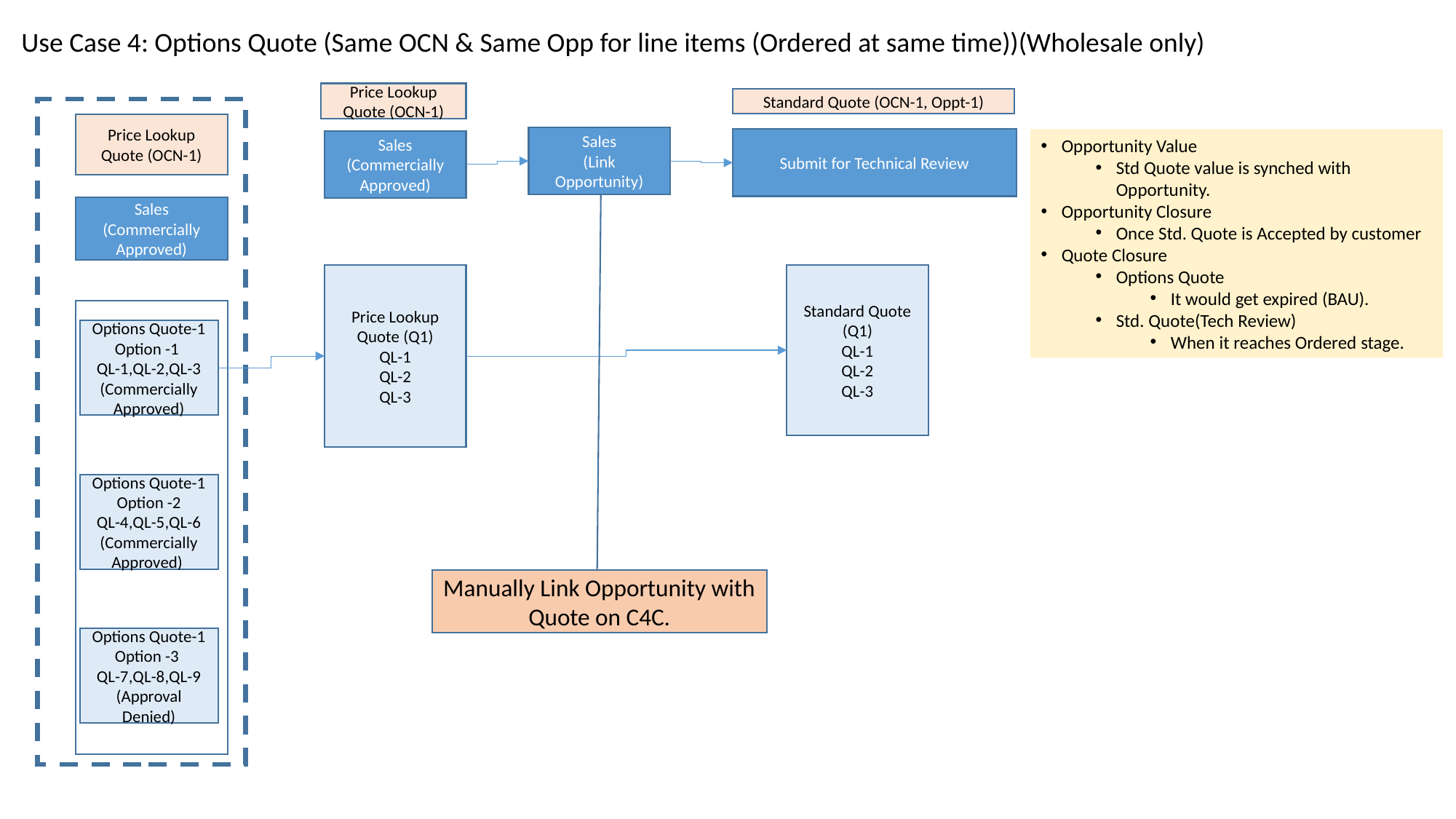

# Use Case 4: Options Quote (Same OCN & Same Opp for line items (Ordered at same time))(Wholesale only)
Price Lookup Quote (OCN-1)
Standard Quote (OCN-1, Oppt-1)

Price Lookup Quote (OCN-1)
Sales
(Link Opportunity)
Submit for Technical Review
Opportunity Value
Std Quote value is synched with Opportunity.
Opportunity Closure
Once Std. Quote is Accepted by customer
Quote Closure
Options Quote
It would get expired (BAU).
Std. Quote(Tech Review)
When it reaches Ordered stage.
Sales
(Commercially Approved)
Sales
(Commercially Approved)
Price Lookup Quote (Q1)
QL-1
QL-2
QL-3
Standard Quote (Q1)
QL-1
QL-2
QL-3

Options Quote-1
Option -1
QL-1,QL-2,QL-3
(Commercially Approved)
Options Quote-1
Option -2
QL-4,QL-5,QL-6
(Commercially Approved)
Manually Link Opportunity with Quote on C4C.
Options Quote-1
Option -3
QL-7,QL-8,QL-9
(Approval Denied)